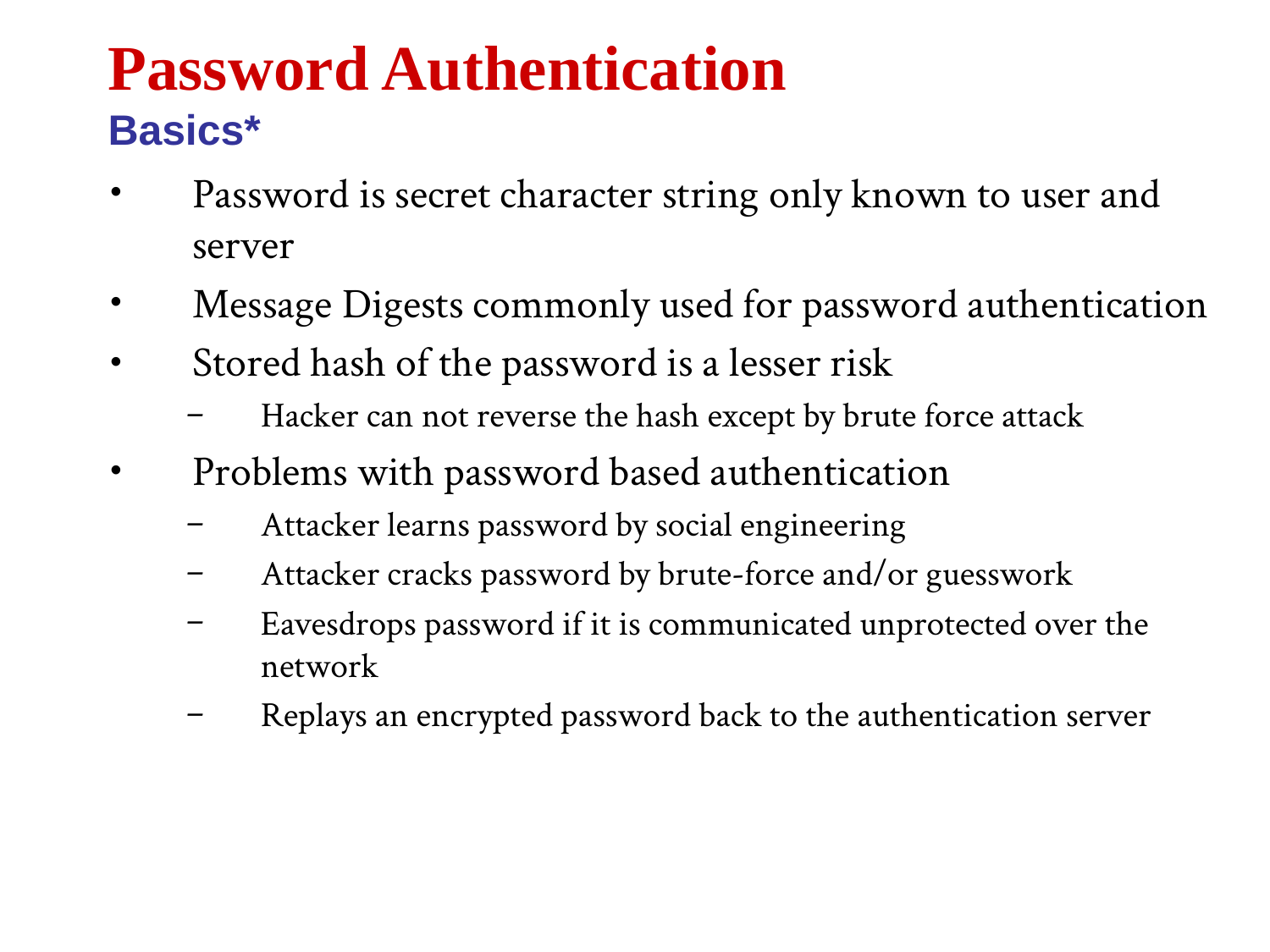

Password Authentication
Basics*
Password is secret character string only known to user and server
Message Digests commonly used for password authentication
Stored hash of the password is a lesser risk
Hacker can not reverse the hash except by brute force attack
Problems with password based authentication
Attacker learns password by social engineering
Attacker cracks password by brute-force and/or guesswork
Eavesdrops password if it is communicated unprotected over the network
Replays an encrypted password back to the authentication server